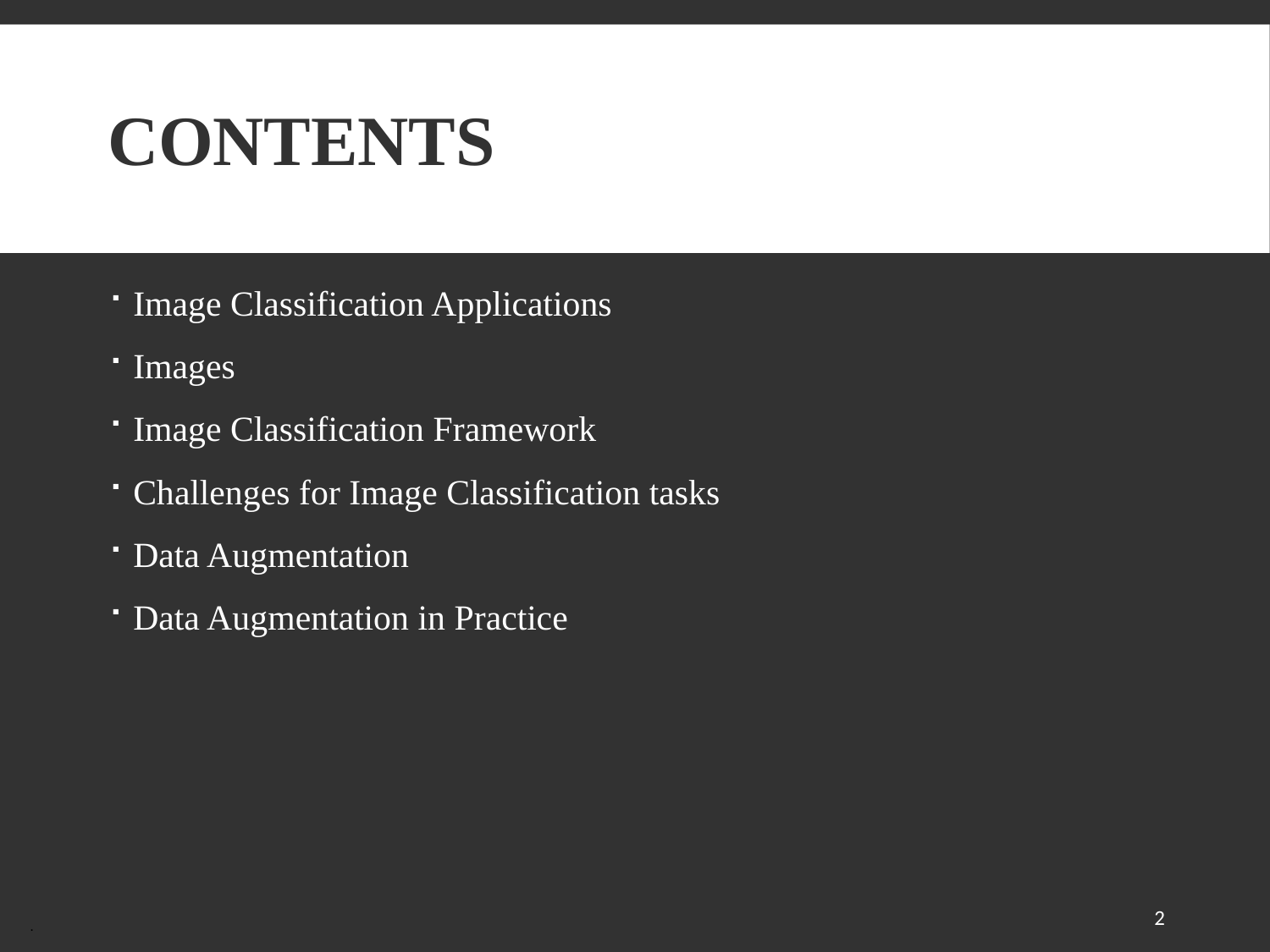

# Contents
Image Classification Applications
Images
Image Classification Framework
Challenges for Image Classification tasks
Data Augmentation
Data Augmentation in Practice

 .
2